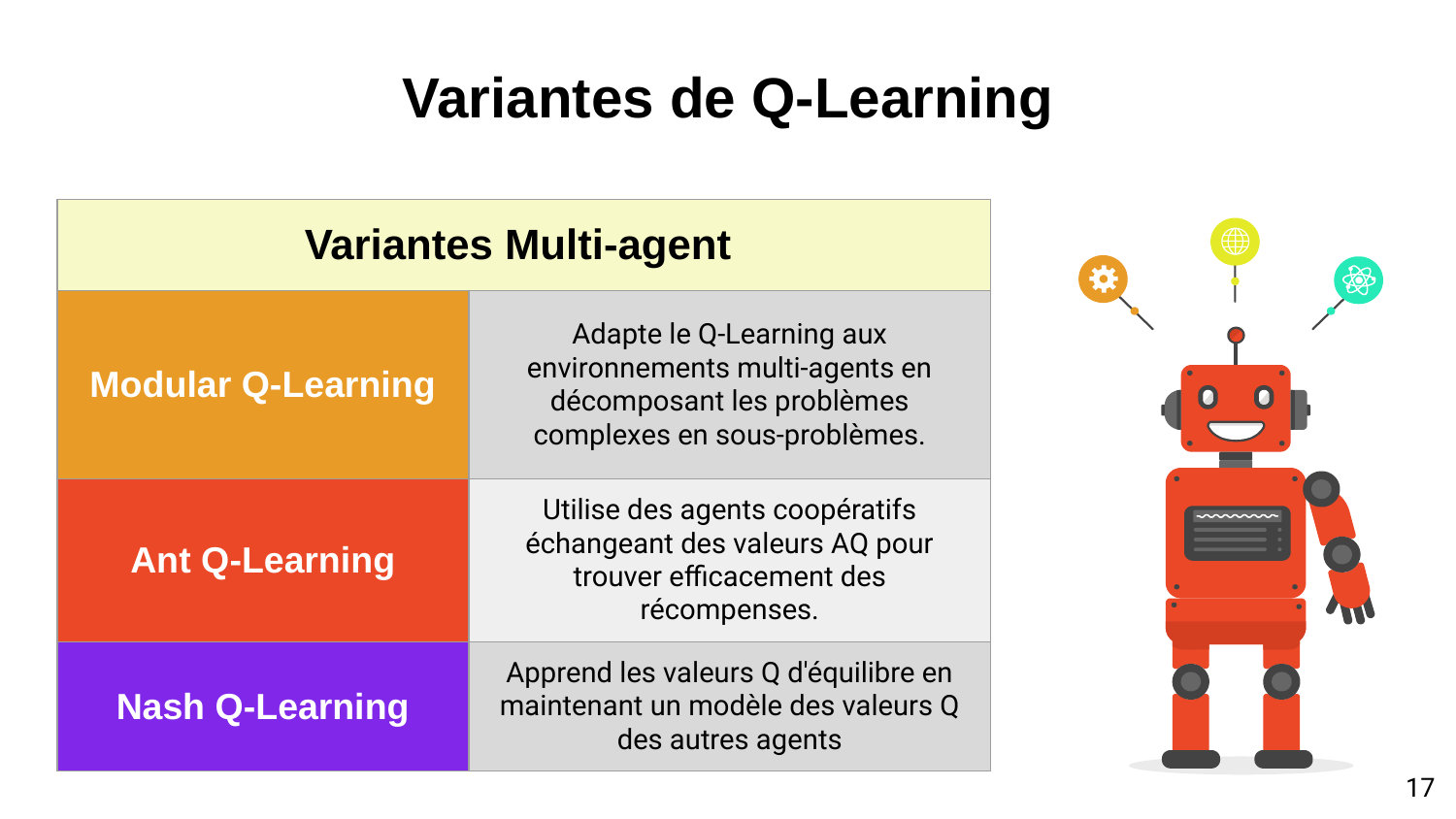

# Variantes de Q-Learning
| Variantes Multi-agent |  |
| --- | --- |
| Modular Q-Learning | Adapte le Q-Learning aux environnements multi-agents en décomposant les problèmes complexes en sous-problèmes. |
| Ant Q-Learning | Utilise des agents coopératifs échangeant des valeurs AQ pour trouver efficacement des récompenses. |
| Nash Q-Learning | Apprend les valeurs Q d'équilibre en maintenant un modèle des valeurs Q des autres agents |

17